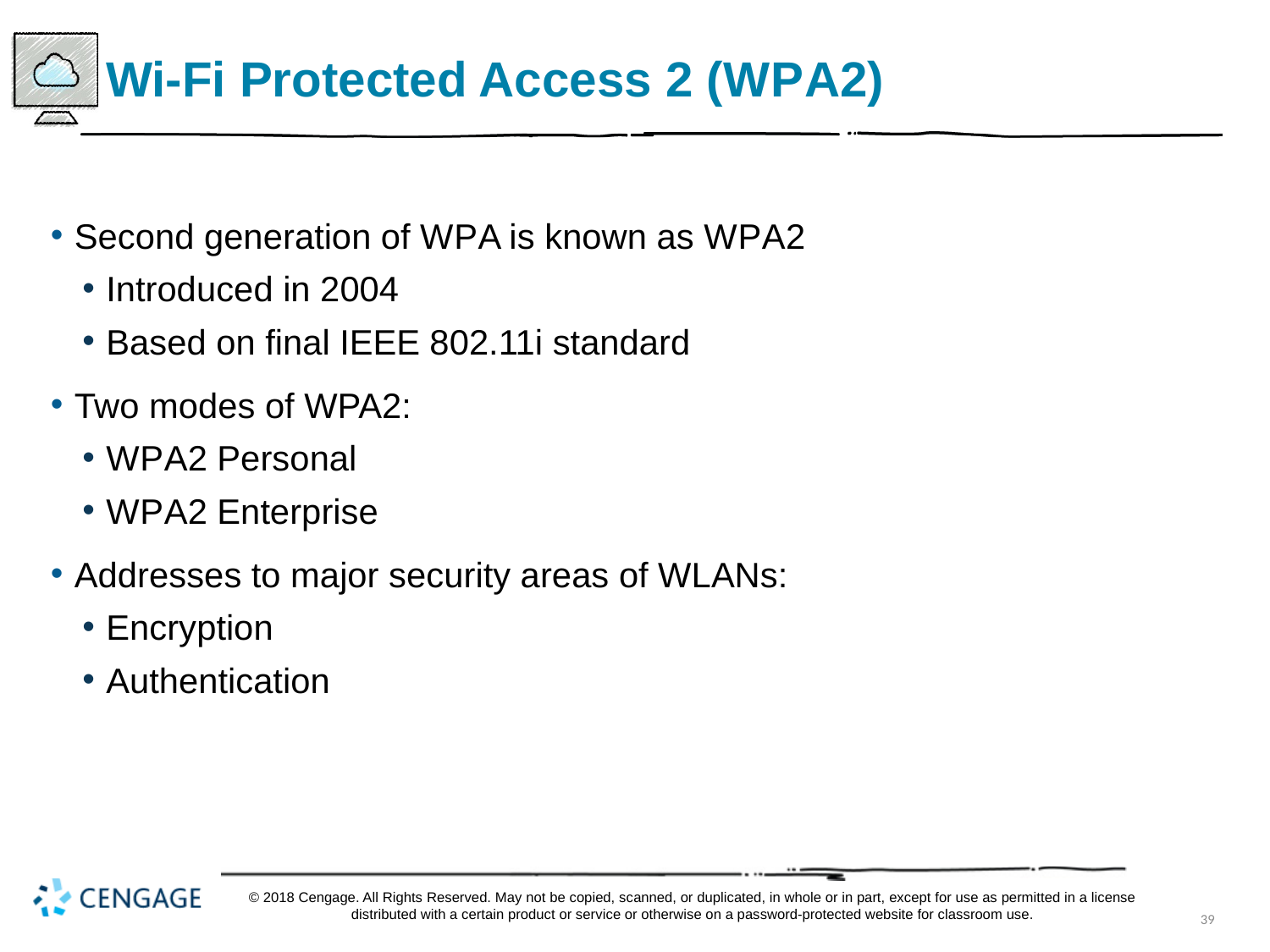

# Wi-Fi Protected Access 2 (W P A 2)
Second generation of W P A is known as W P A 2
Introduced in 2004
Based on final IEEE 802.11i standard
Two modes of WPA2:
W P A 2 Personal
W P A 2 Enterprise
Addresses to major security areas of WLANs:
Encryption
Authentication
© 2018 Cengage. All Rights Reserved. May not be copied, scanned, or duplicated, in whole or in part, except for use as permitted in a license distributed with a certain product or service or otherwise on a password-protected website for classroom use.